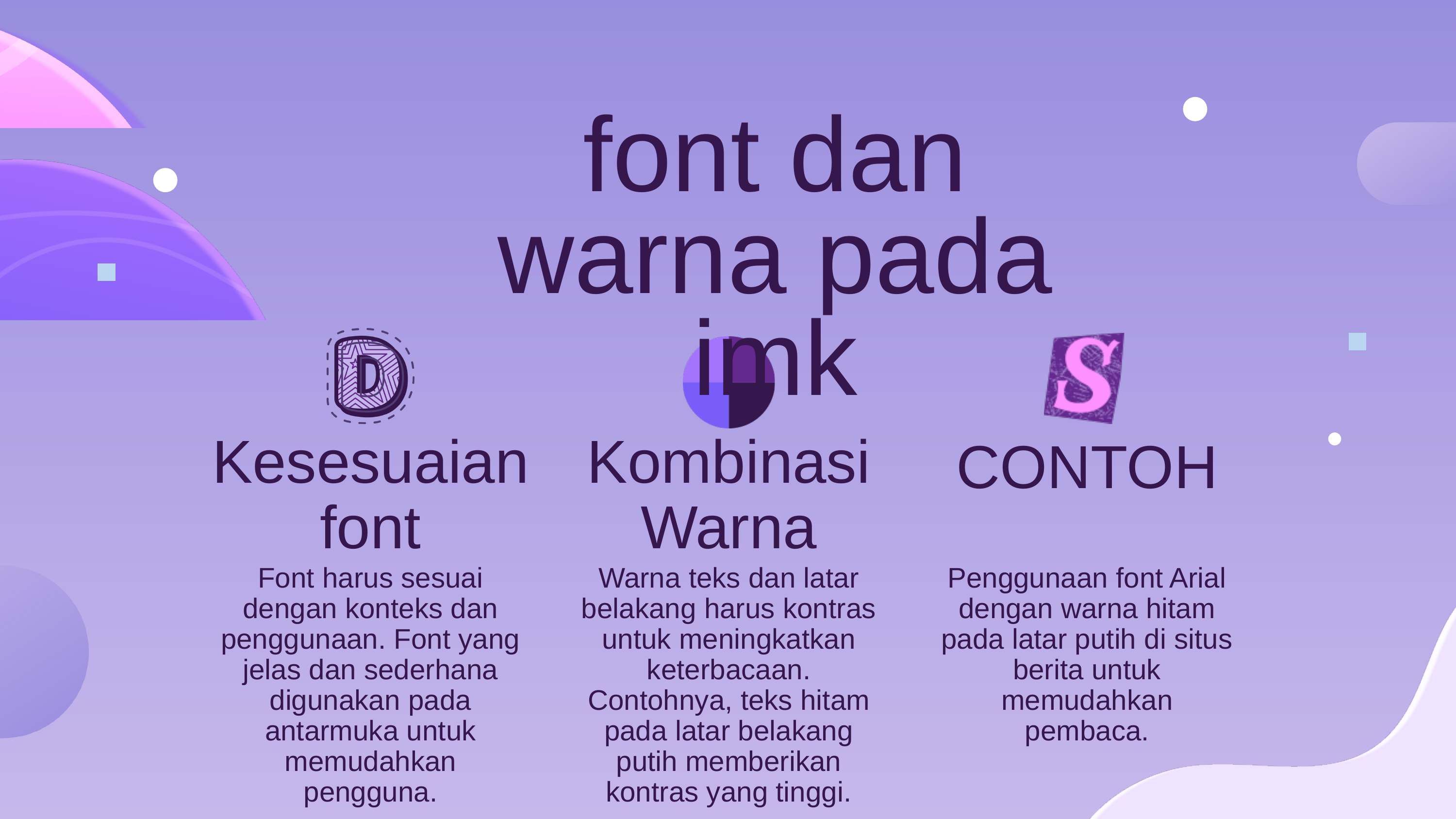

font dan warna pada imk

Kesesuaian font
Kombinasi Warna

CONTOH

Font harus sesuai dengan konteks dan penggunaan. Font yang jelas dan sederhana digunakan pada antarmuka untuk memudahkan pengguna.

Warna teks dan latar belakang harus kontras untuk meningkatkan keterbacaan. Contohnya, teks hitam pada latar belakang putih memberikan kontras yang tinggi.

Penggunaan font Arial dengan warna hitam pada latar putih di situs berita untuk memudahkan pembaca.